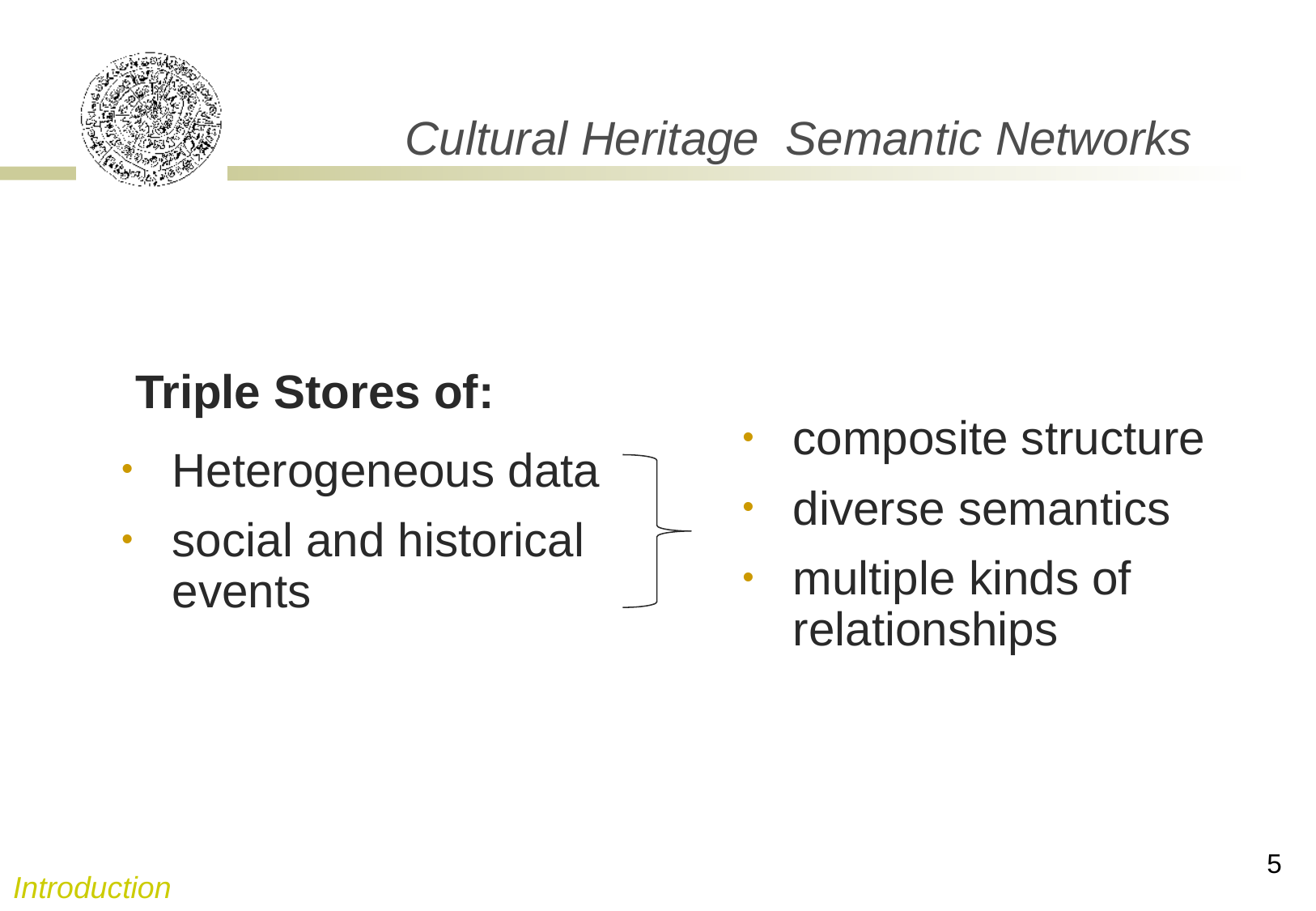

# Cultural Heritage  Semantic Networks

Triple Stores of:

Heterogeneous data
social and historical events
composite structure
diverse semantics
multiple kinds of relationships

5
Introduction